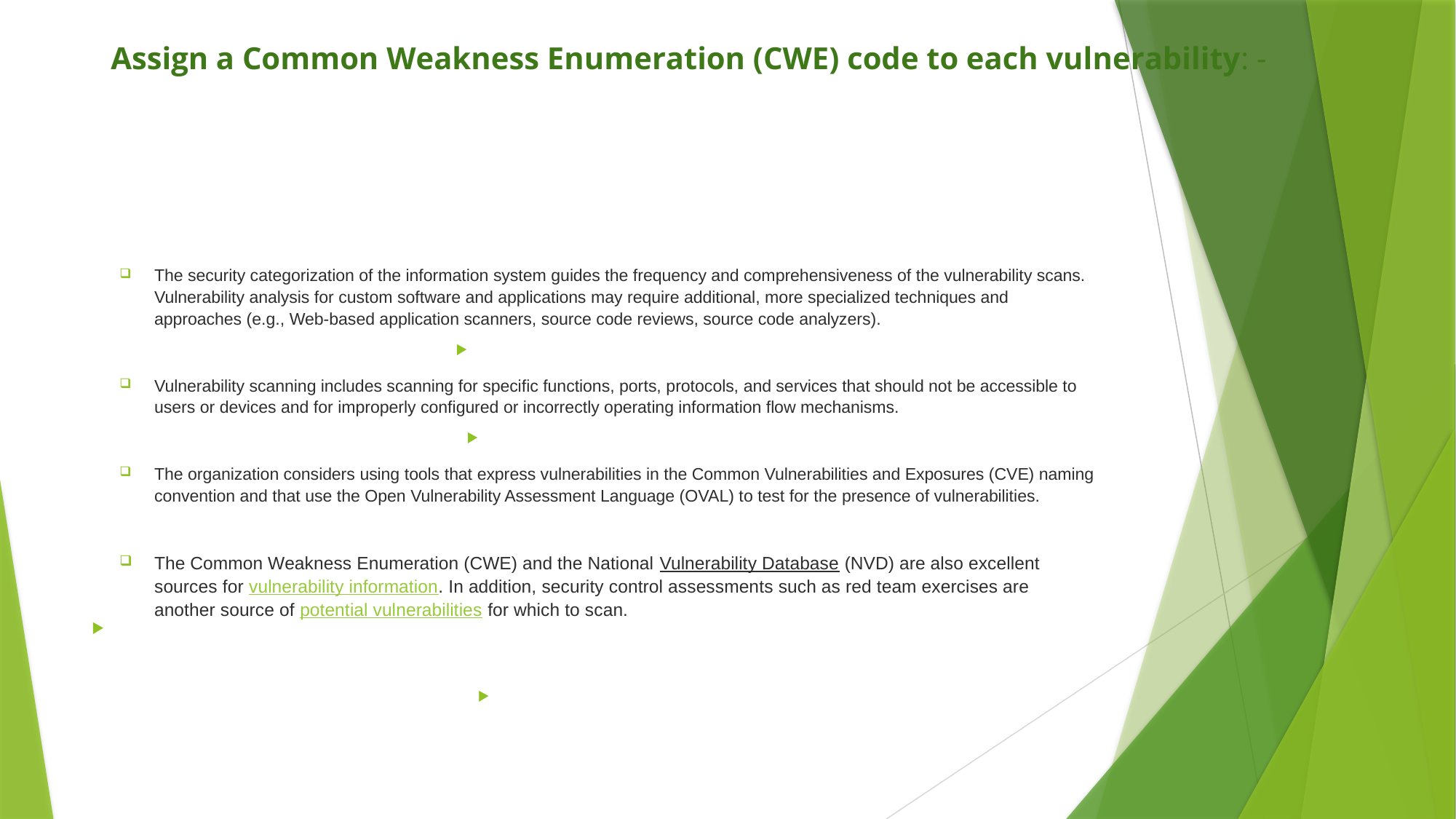

# Assign a Common Weakness Enumeration (CWE) code to each vulnerability: -
The security categorization of the information system guides the frequency and comprehensiveness of the vulnerability scans. Vulnerability analysis for custom software and applications may require additional, more specialized techniques and approaches (e.g., Web-based application scanners, source code reviews, source code analyzers).

Vulnerability scanning includes scanning for specific functions, ports, protocols, and services that should not be accessible to users or devices and for improperly configured or incorrectly operating information flow mechanisms.

The organization considers using tools that express vulnerabilities in the Common Vulnerabilities and Exposures (CVE) naming convention and that use the Open Vulnerability Assessment Language (OVAL) to test for the presence of vulnerabilities.

The Common Weakness Enumeration (CWE) and the National Vulnerability Database (NVD) are also excellent sources for vulnerability information. In addition, security control assessments such as red team exercises are another source of potential vulnerabilities for which to scan.